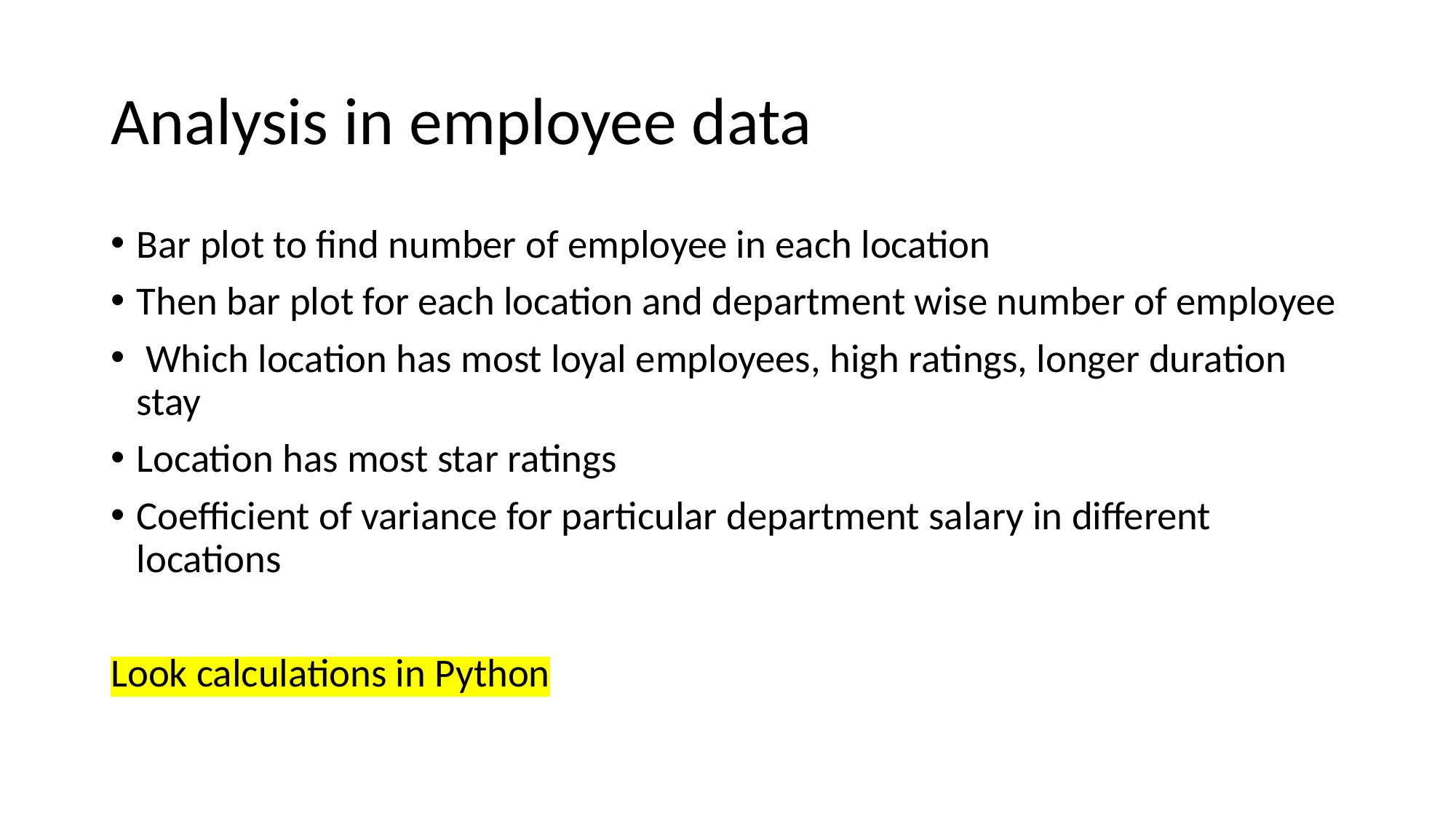

# Analysis in employee data
Bar plot to find number of employee in each location
Then bar plot for each location and department wise number of employee
 Which location has most loyal employees, high ratings, longer duration stay
Location has most star ratings
Coefficient of variance for particular department salary in different locations

Look calculations in Python